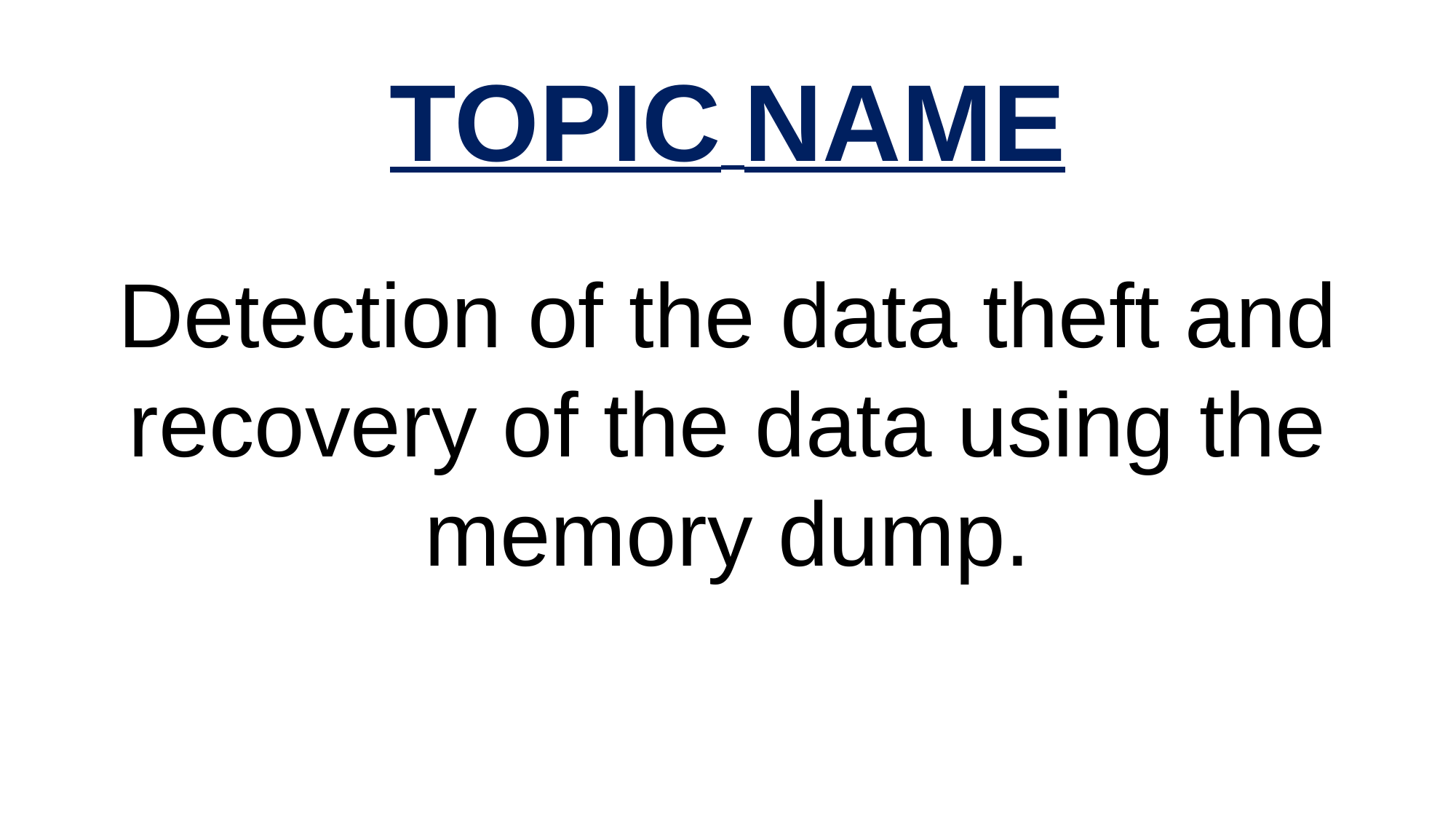

TOPIC NAME
Detection of the data theft and recovery of the data using the memory dump.